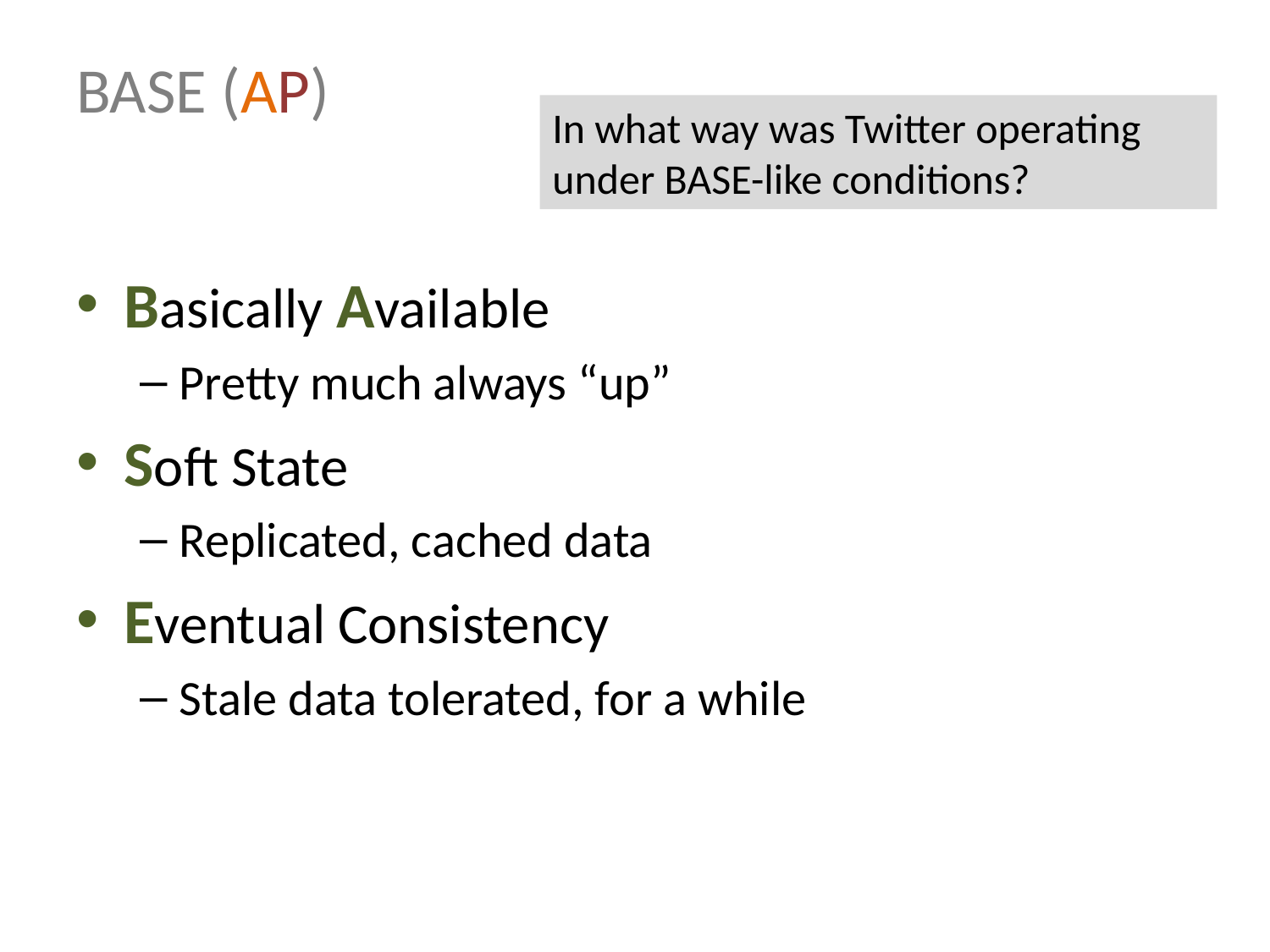

# BASE (AP)
In what way was Twitter operating under BASE-like conditions?

Basically Available
Pretty much always “up”
Soft State
Replicated, cached data
Eventual Consistency
Stale data tolerated, for a while